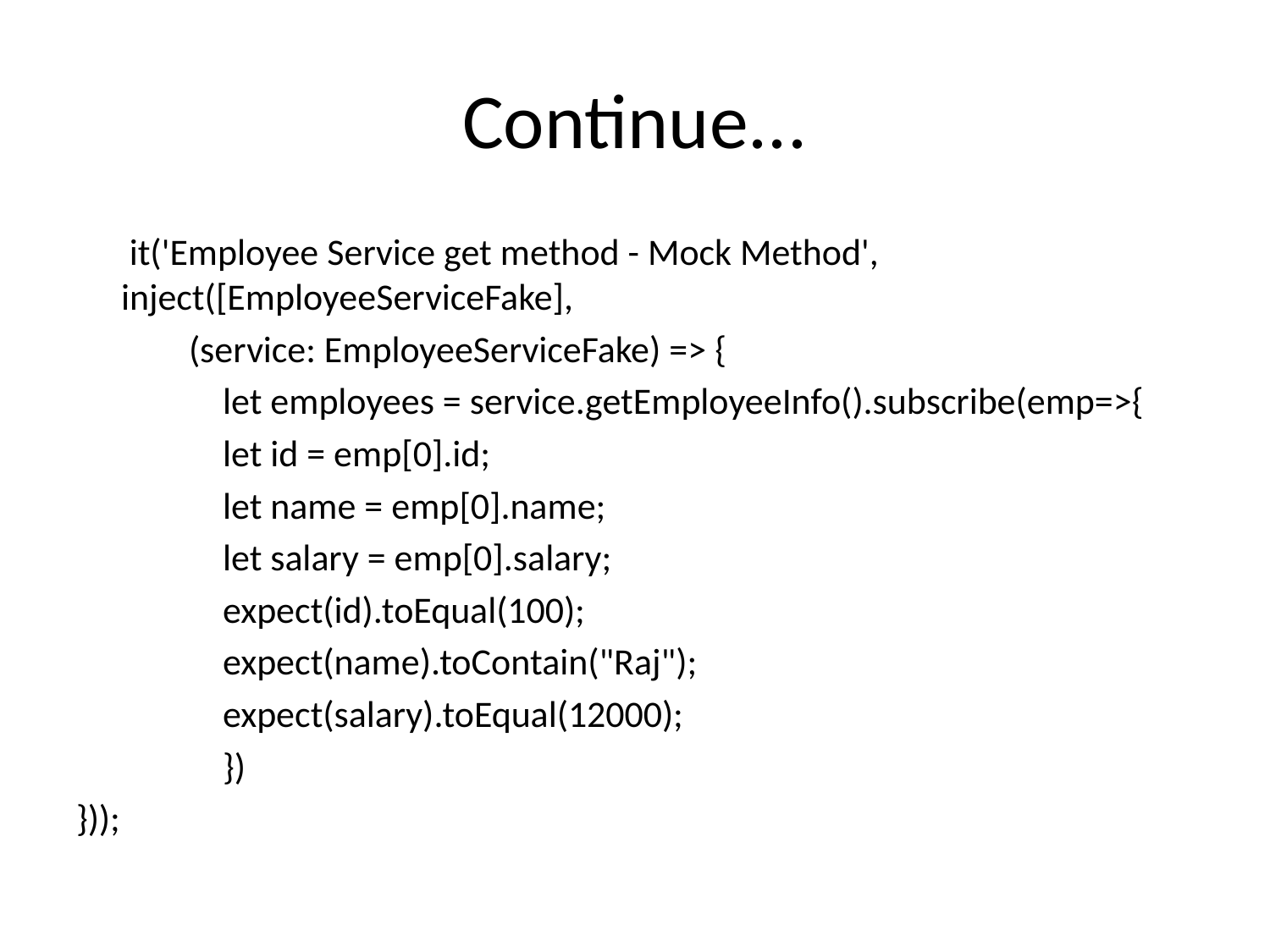

# Continue...
	 it('Employee Service get method - Mock Method', inject([EmployeeServiceFake],
	        (service: EmployeeServiceFake) => {
	            let employees = service.getEmployeeInfo().subscribe(emp=>{
	            let id = emp[0].id;
	            let name = emp[0].name;
	            let salary = emp[0].salary;
	            expect(id).toEqual(100);
	            expect(name).toContain("Raj");
	            expect(salary).toEqual(12000);
	            })
}));